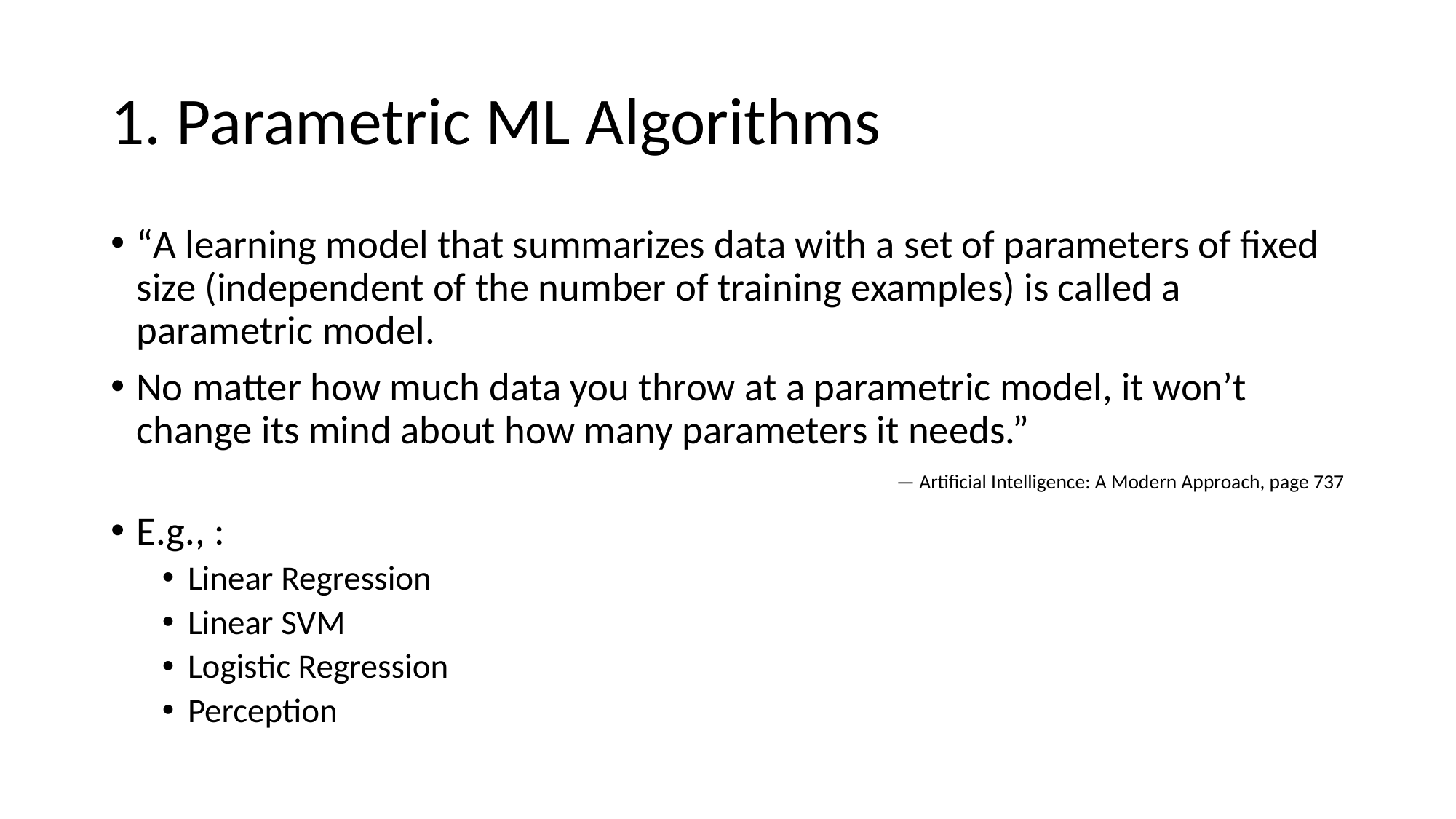

# 1. Parametric ML Algorithms
“A learning model that summarizes data with a set of parameters of fixed size (independent of the number of training examples) is called a parametric model.
No matter how much data you throw at a parametric model, it won’t change its mind about how many parameters it needs.”
		— Artificial Intelligence: A Modern Approach, page 737
E.g., :
Linear Regression
Linear SVM
Logistic Regression
Perception